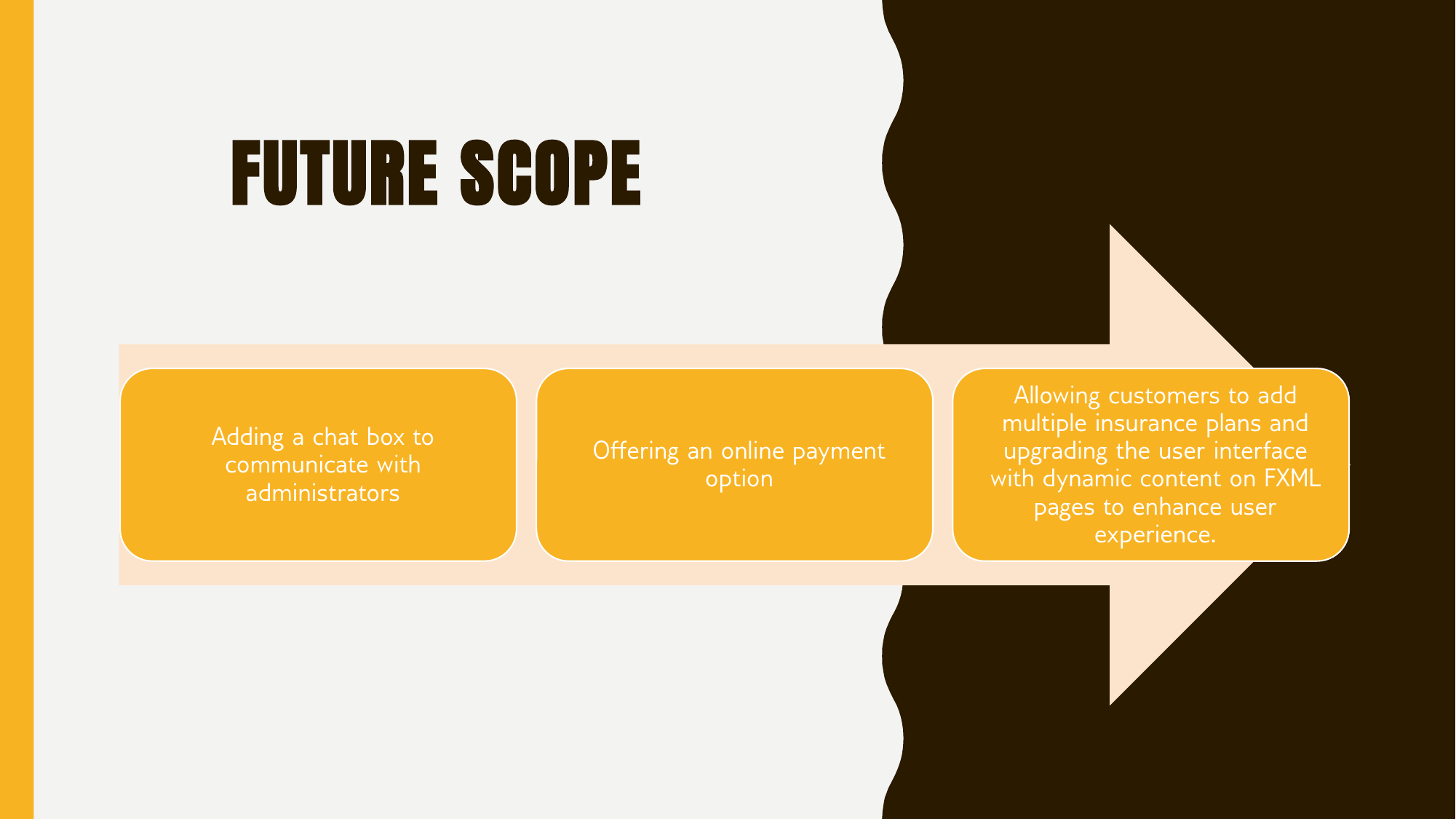

# Future Scope
Adding a chat box to communicate with administrators
Offering an online payment option
Allowing customers to add multiple insurance plans and upgrading the user interface with dynamic content on FXML pages to enhance user experience.